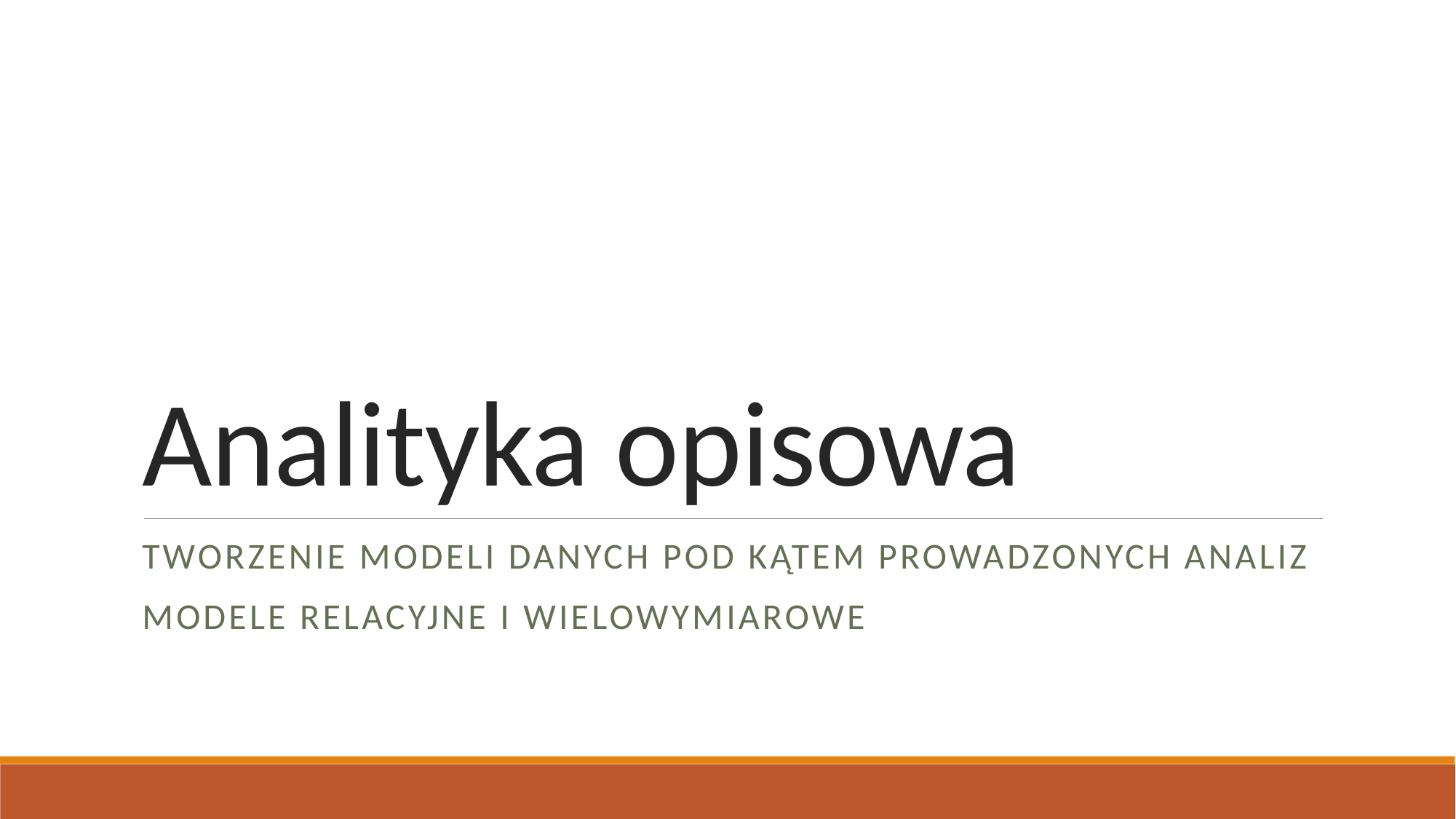

# Analityka opisowa
Tworzenie modeli danych pod kątem prowadzonych analiz
Modele relacyjne i wielowymiarowe